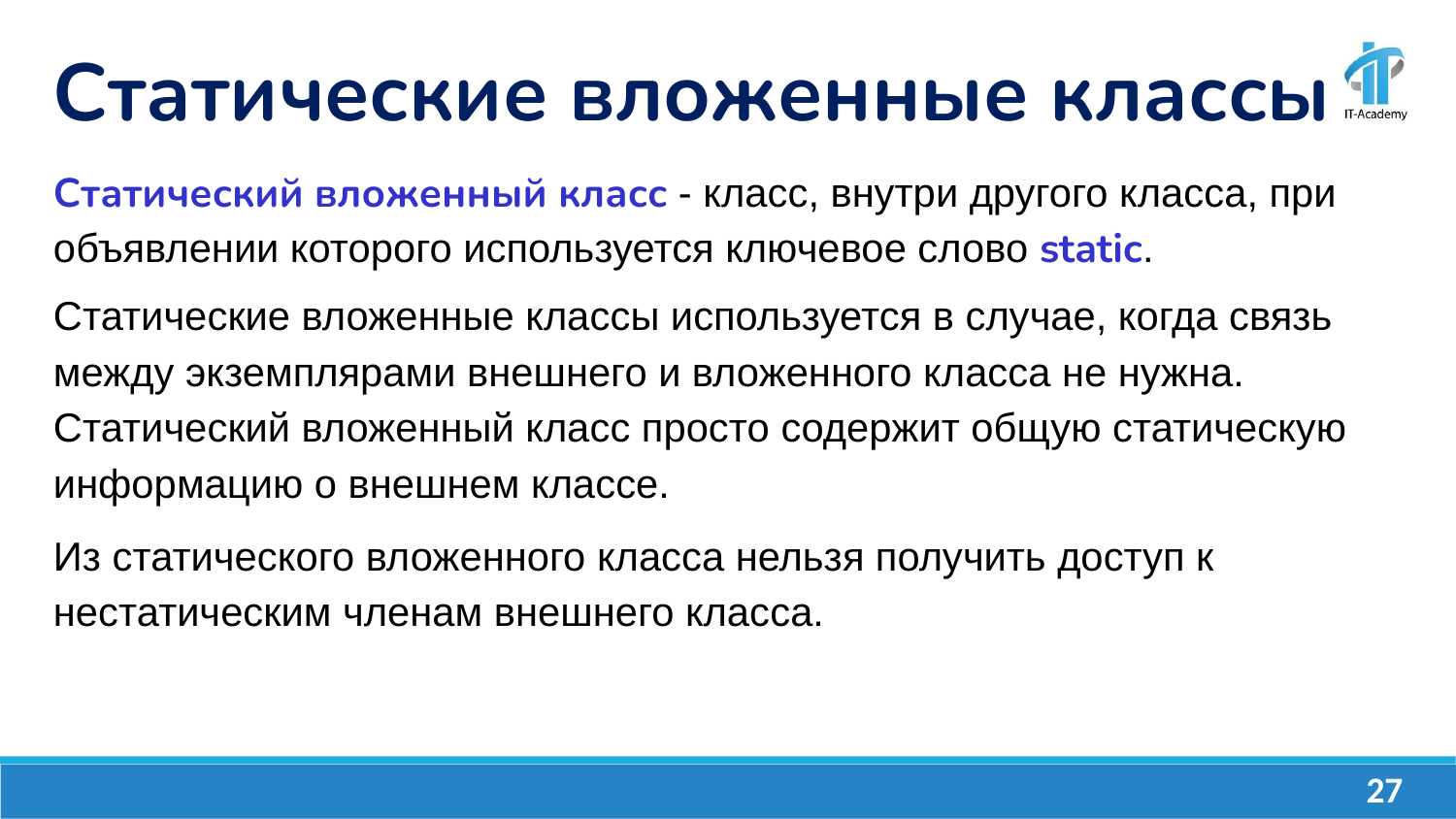

Статические вложенные классы
Статический вложенный класс - класс, внутри другого класса, при объявлении которого используется ключевое слово static.
Статические вложенные классы используется в случае, когда связь между экземплярами внешнего и вложенного класса не нужна. Статический вложенный класс просто содержит общую статическую информацию о внешнем классе.
Из статического вложенного класса нельзя получить доступ к нестатическим членам внешнего класса.
27